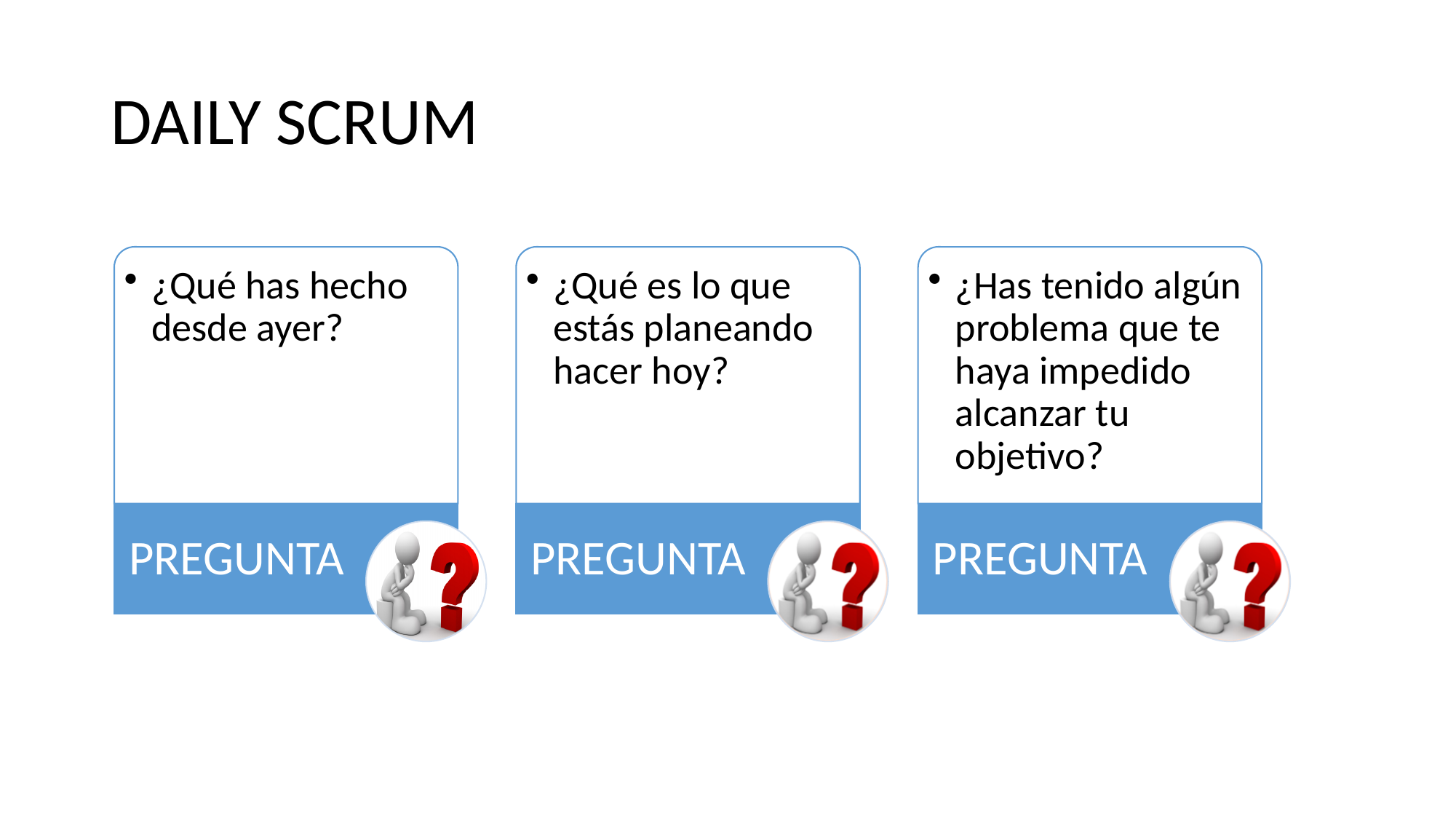

# DAILY SCRUM
¿Qué has hecho desde ayer?
PREGUNTA
¿Qué es lo que estás planeando hacer hoy?
PREGUNTA
¿Has tenido algún problema que te haya impedido alcanzar tu objetivo?
PREGUNTA